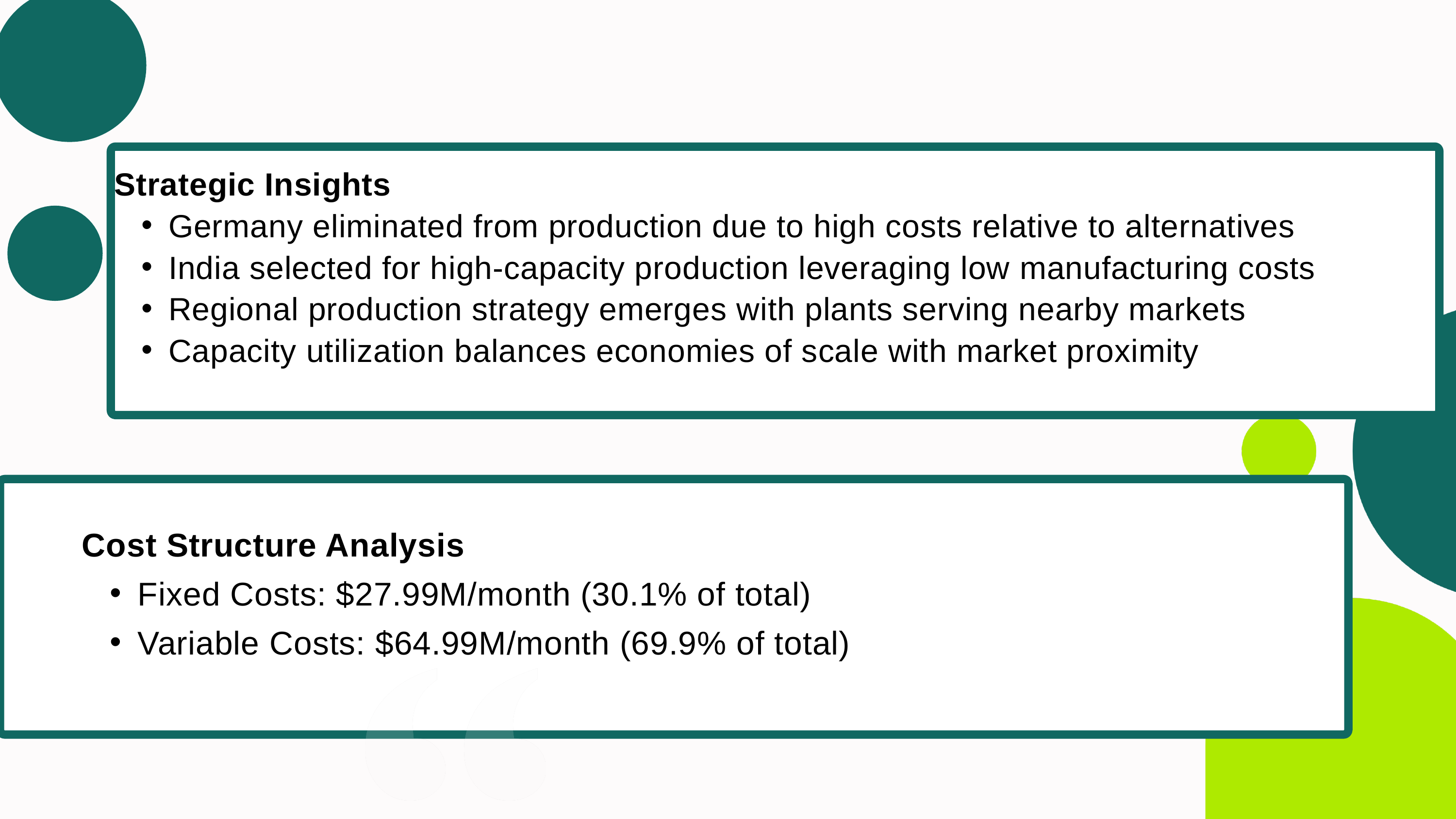

Strategic Insights
Germany eliminated from production due to high costs relative to alternatives
India selected for high-capacity production leveraging low manufacturing costs
Regional production strategy emerges with plants serving nearby markets
Capacity utilization balances economies of scale with market proximity

Cost Structure Analysis
Fixed Costs: $27.99M/month (30.1% of total)
Variable Costs: $64.99M/month (69.9% of total)